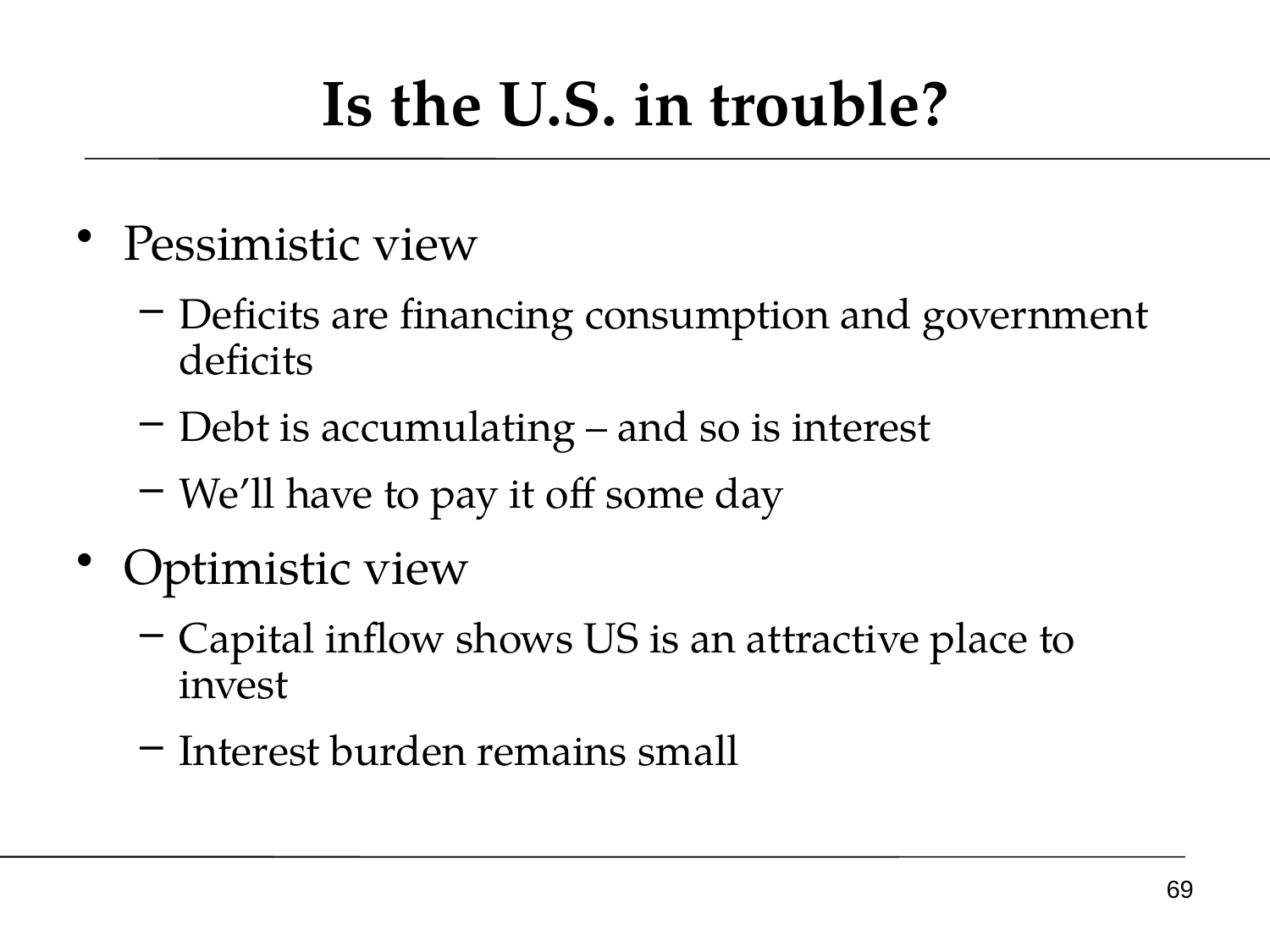

# Is the U.S. in trouble?

Pessimistic view
Deficits are financing consumption and government deficits
Debt is accumulating – and so is interest
We’ll have to pay it off some day
Optimistic view
Capital inflow shows US is an attractive place to invest
Interest burden remains small

69